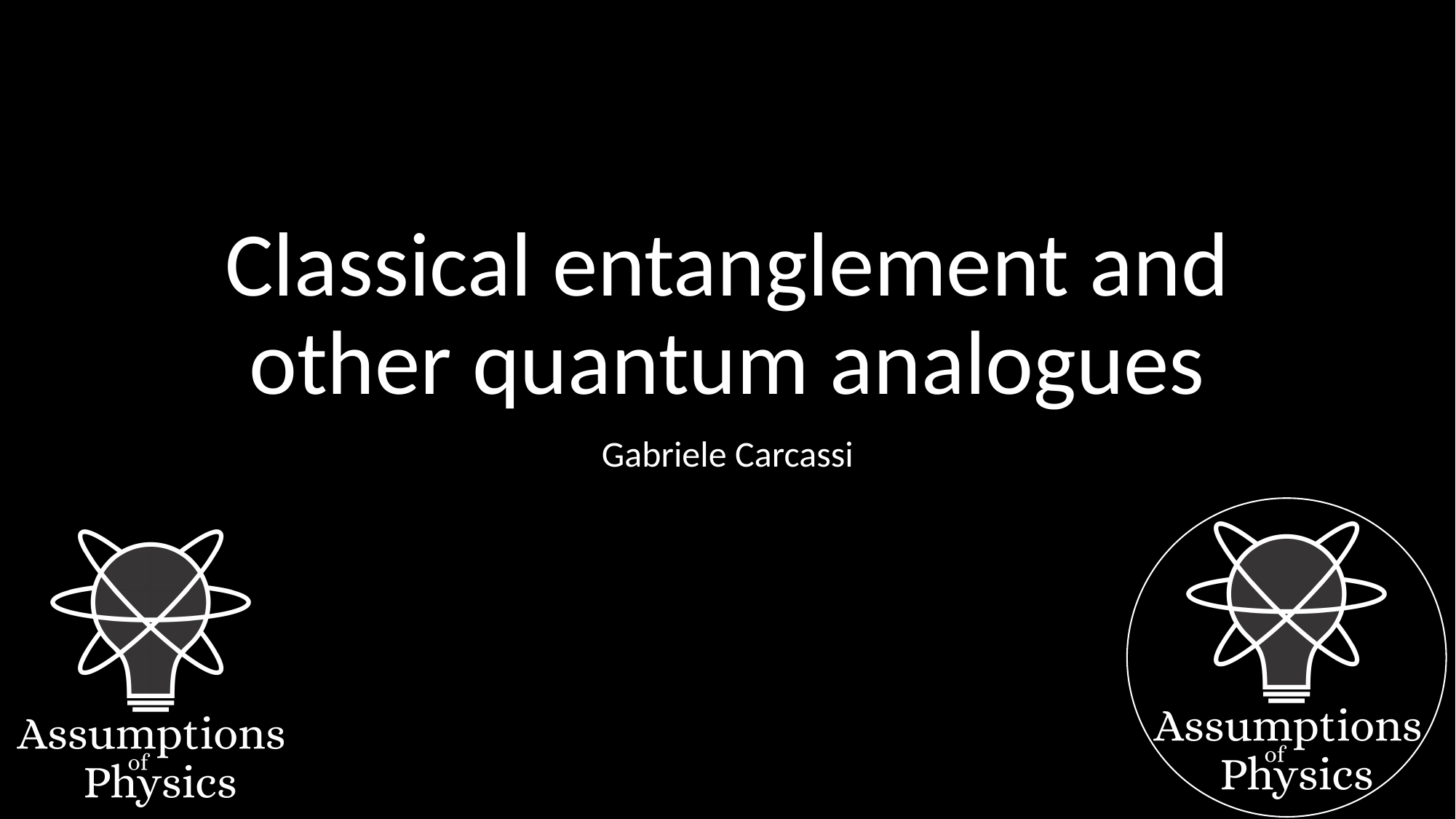

# Classical entanglement and other quantum analogues
Gabriele Carcassi